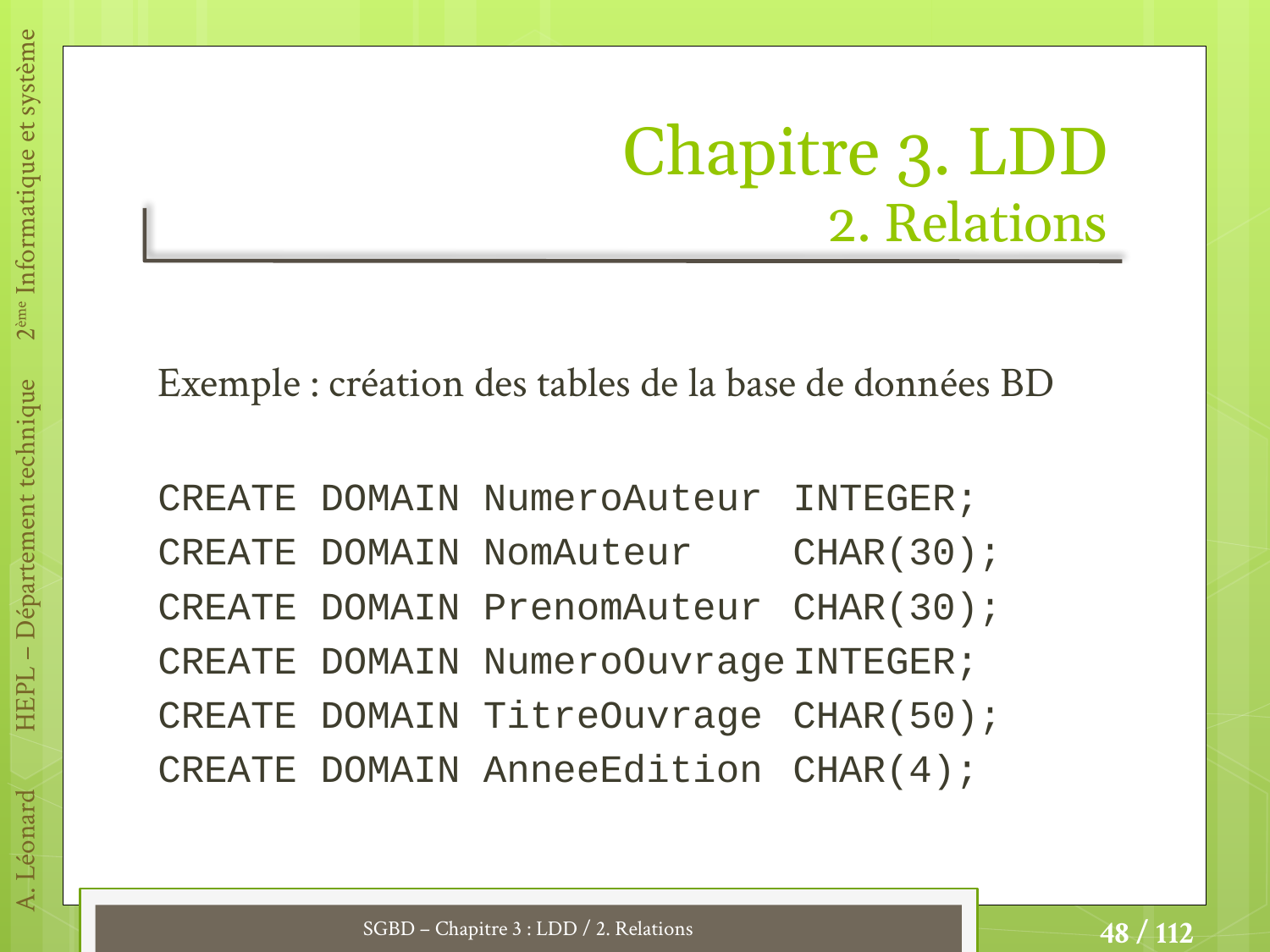

# Chapitre 3. LDD 2. Relations
Exemple : création des tables de la base de données BD

CREATE DOMAIN NumeroAuteur	INTEGER;
CREATE DOMAIN NomAuteur	CHAR(30);
CREATE DOMAIN PrenomAuteur	CHAR(30);
CREATE DOMAIN NumeroOuvrage	INTEGER;
CREATE DOMAIN TitreOuvrage	CHAR(50);
CREATE DOMAIN AnneeEdition	CHAR(4);
SGBD – Chapitre 3 : LDD / 2. Relations